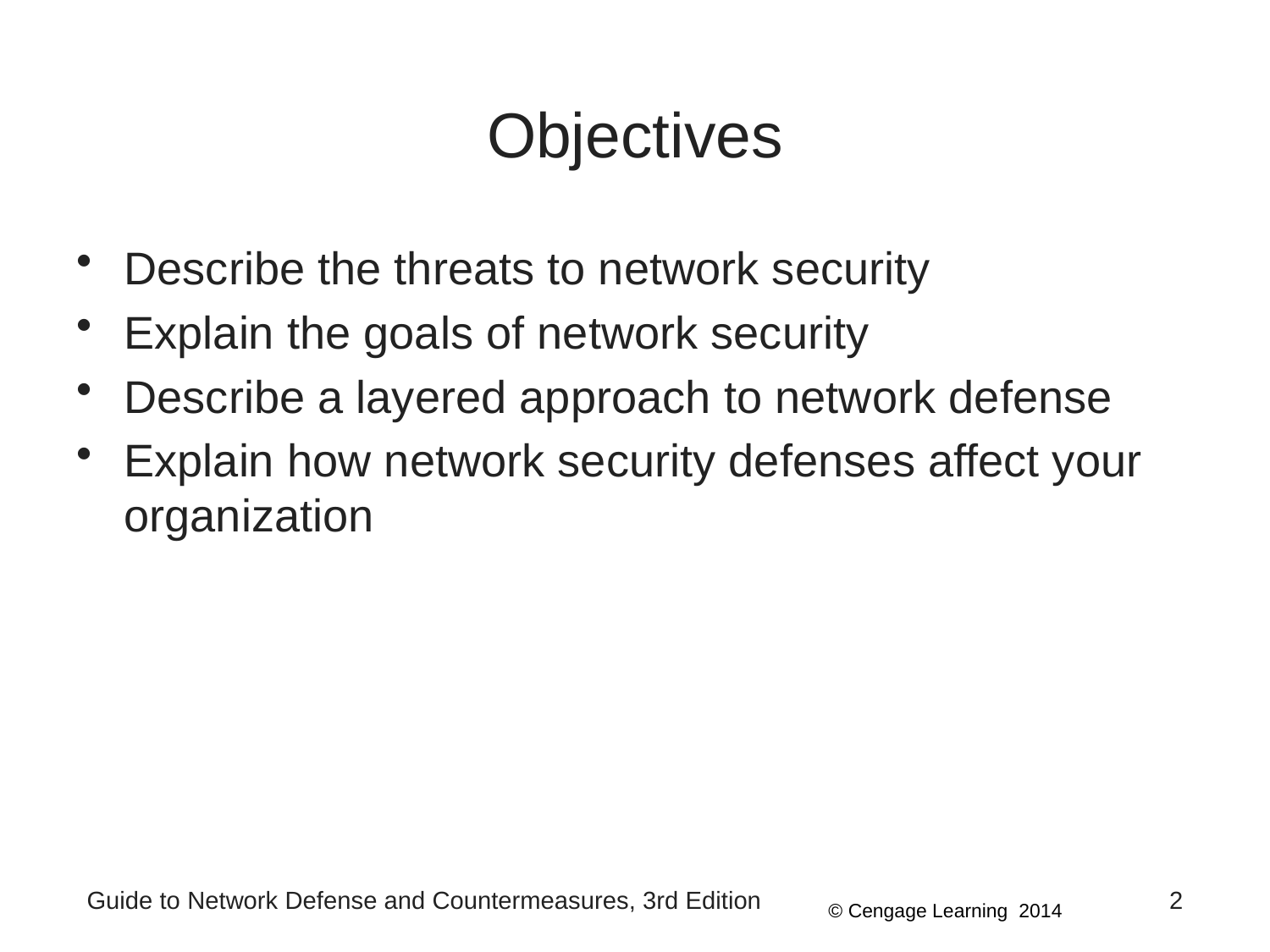

# Objectives
Describe the threats to network security
Explain the goals of network security
Describe a layered approach to network defense
Explain how network security defenses affect your organization

Guide to Network Defense and Countermeasures, 3rd Edition
2